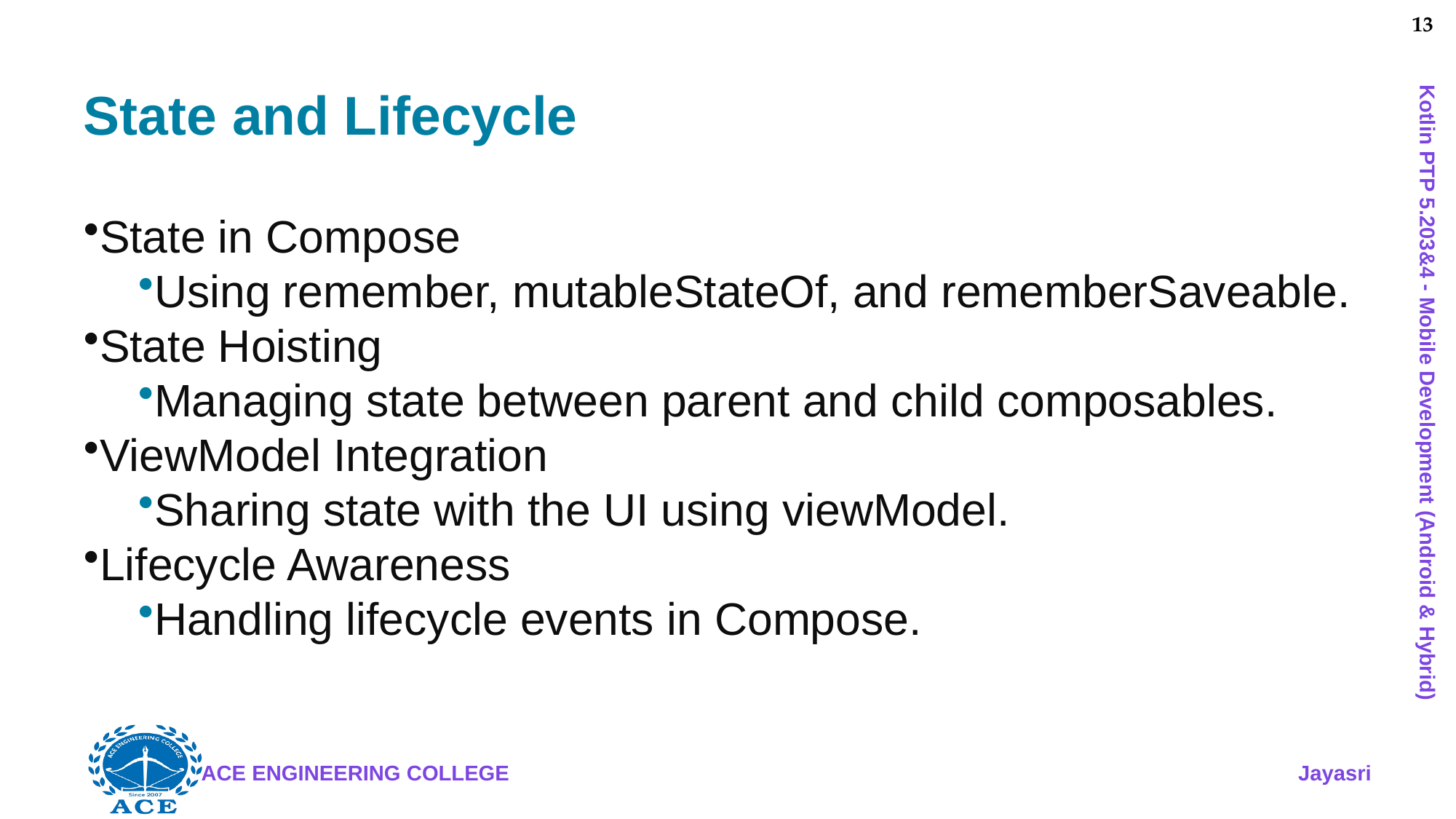

# State and Lifecycle
State in Compose
Using remember, mutableStateOf, and rememberSaveable.
State Hoisting
Managing state between parent and child composables.
ViewModel Integration
Sharing state with the UI using viewModel.
Lifecycle Awareness
Handling lifecycle events in Compose.